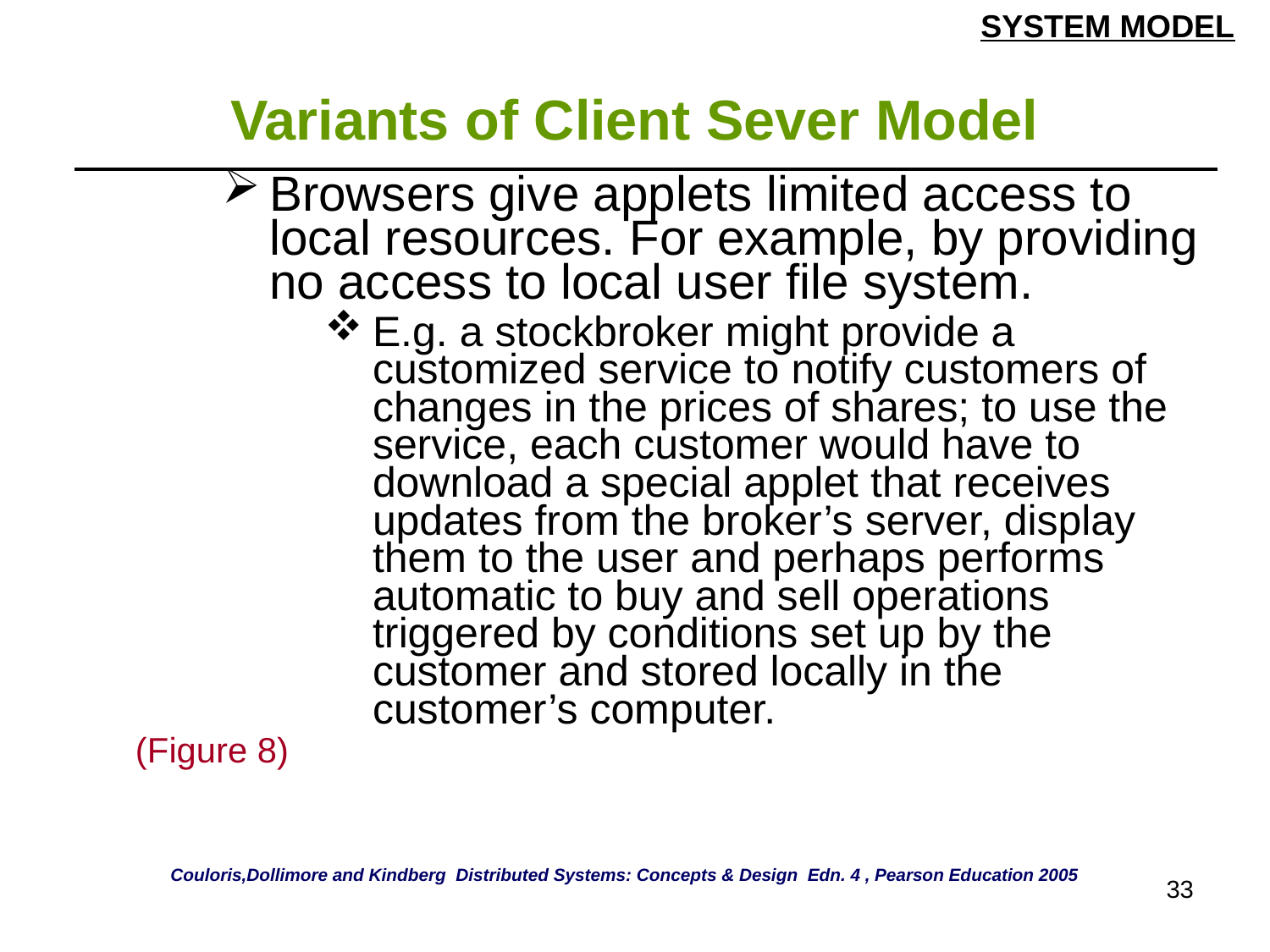

SYSTEM MODEL
# Variants of Client Sever Model
| Browsers give applets limited access to local resources. For example, by providing no access to local user file system. E.g. a stockbroker might provide a customized service to notify customers of changes in the prices of shares; to use the service, each customer would have to download a special applet that receives updates from the broker’s server, display them to the user and perhaps performs automatic to buy and sell operations triggered by conditions set up by the customer and stored locally in the customer’s computer. (Figure 8) |
| --- |
Couloris,Dollimore and Kindberg  Distributed Systems: Concepts & Design  Edn. 4 , Pearson Education 2005
33